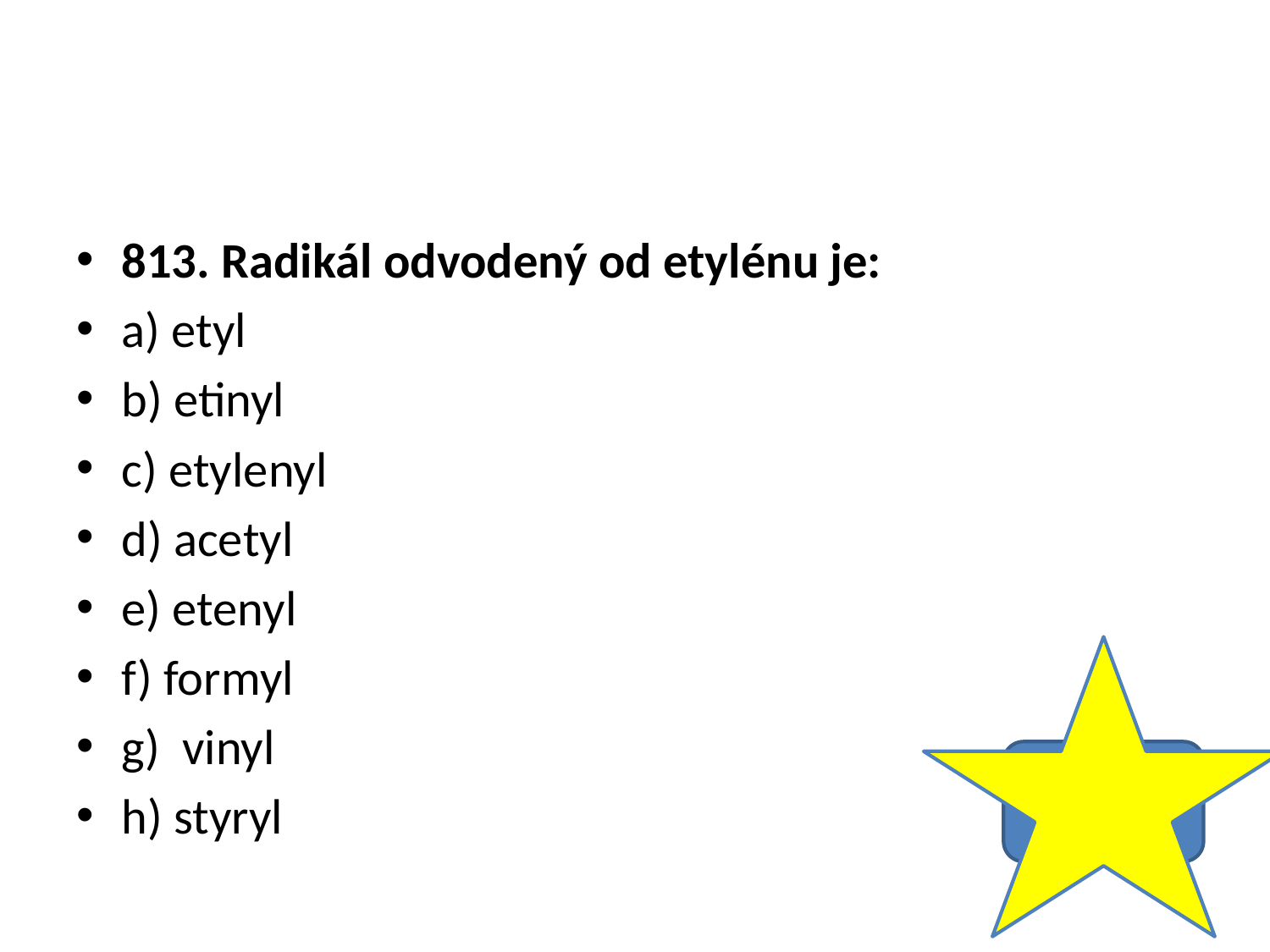

#
813. Radikál odvodený od etylénu je:
a) etyl
b) etinyl
c) etylenyl
d) acetyl
e) etenyl
f) formyl
g)  vinyl
h) styryl

E,G